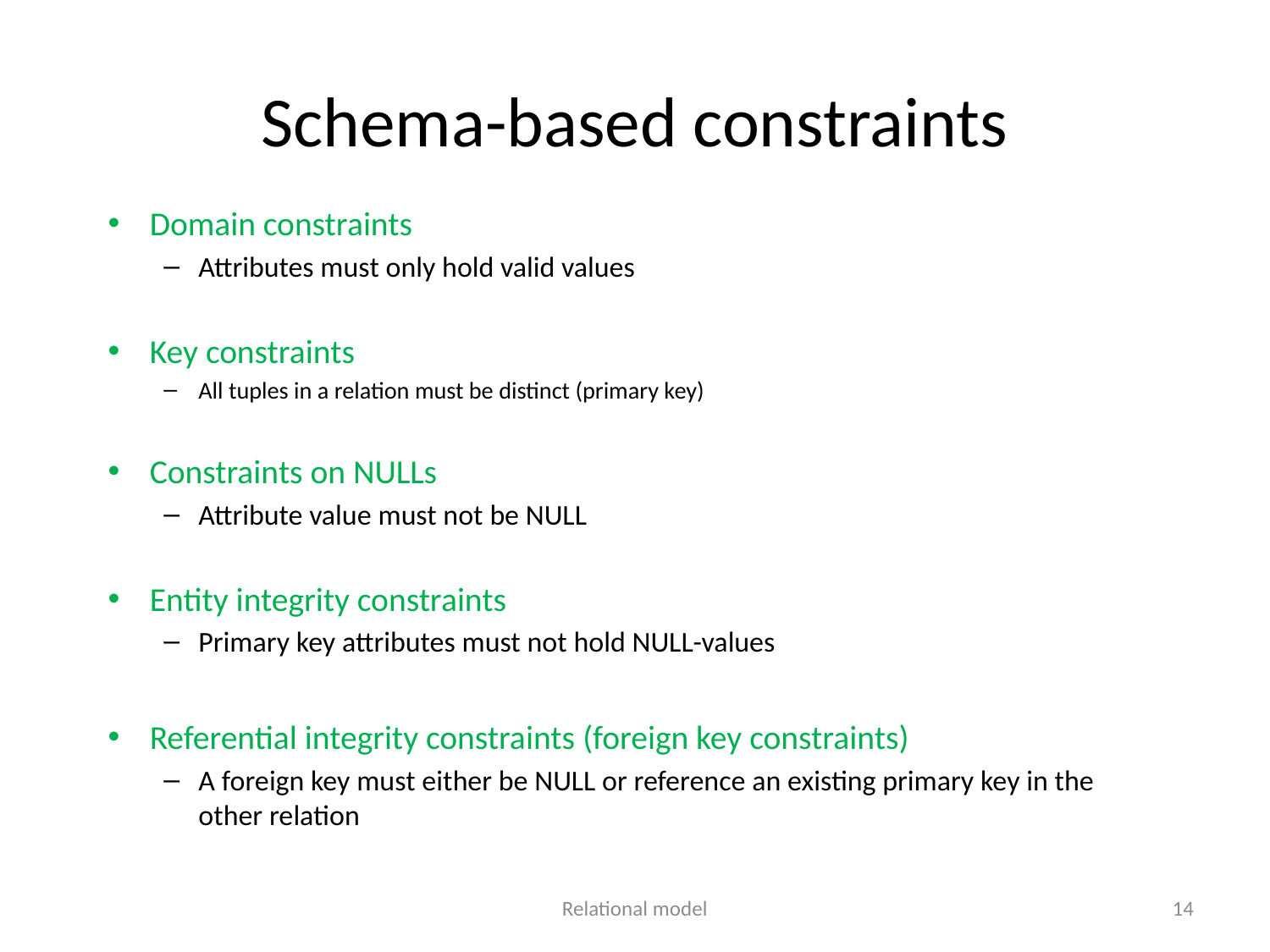

Schema-based constraints
Domain constraints
Attributes must only hold valid values

Key constraints
All tuples in a relation must be distinct (primary key)

Constraints on NULLs
Attribute value must not be NULL

Entity integrity constraints
Primary key attributes must not hold NULL-values

Referential integrity constraints (foreign key constraints)
A foreign key must either be NULL or reference an existing primary key in the other relation
Relational model
14